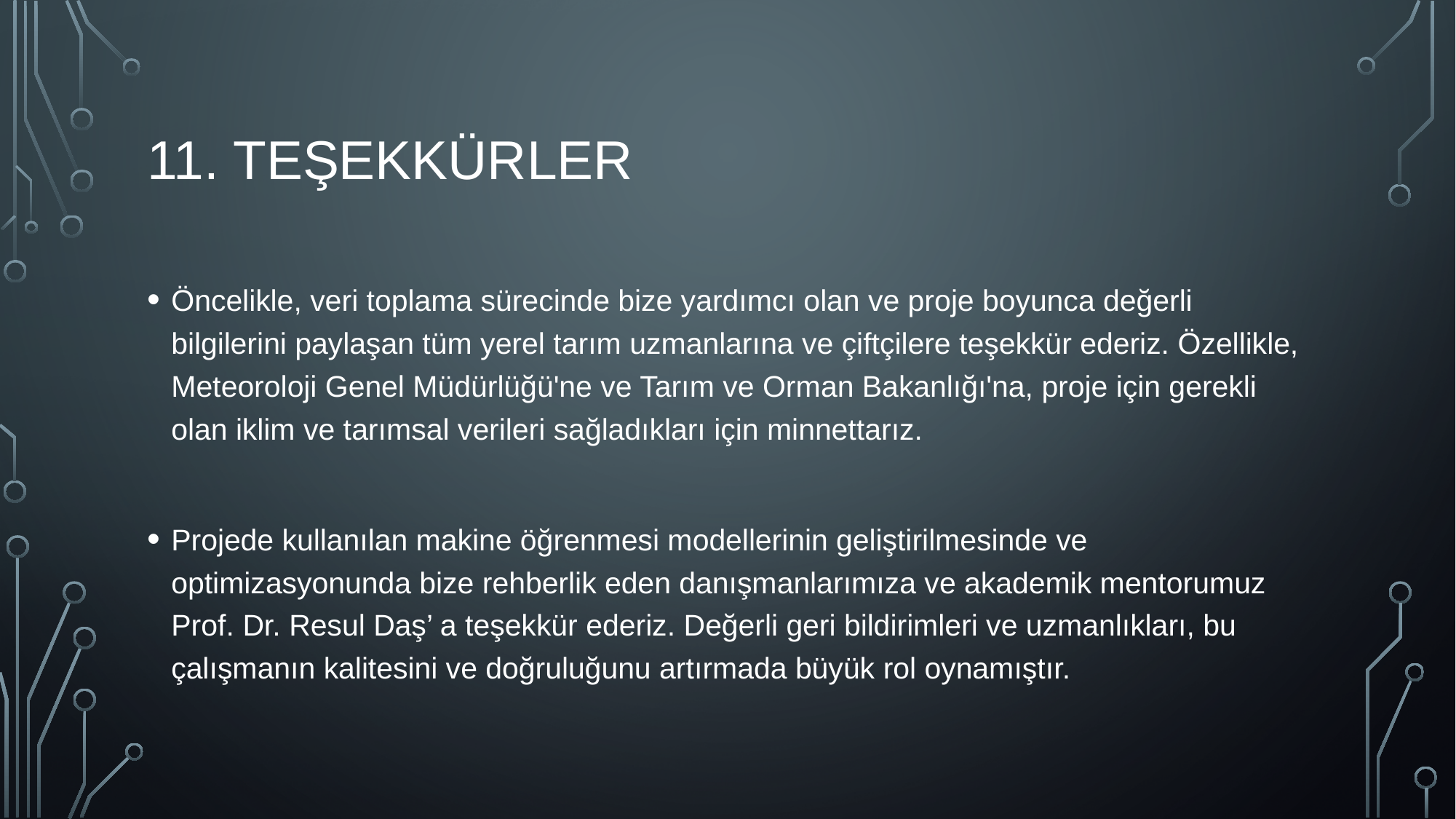

# 11. Teşekkürler
Öncelikle, veri toplama sürecinde bize yardımcı olan ve proje boyunca değerli bilgilerini paylaşan tüm yerel tarım uzmanlarına ve çiftçilere teşekkür ederiz. Özellikle, Meteoroloji Genel Müdürlüğü'ne ve Tarım ve Orman Bakanlığı'na, proje için gerekli olan iklim ve tarımsal verileri sağladıkları için minnettarız.

Projede kullanılan makine öğrenmesi modellerinin geliştirilmesinde ve optimizasyonunda bize rehberlik eden danışmanlarımıza ve akademik mentorumuz Prof. Dr. Resul Daş’ a teşekkür ederiz. Değerli geri bildirimleri ve uzmanlıkları, bu çalışmanın kalitesini ve doğruluğunu artırmada büyük rol oynamıştır.